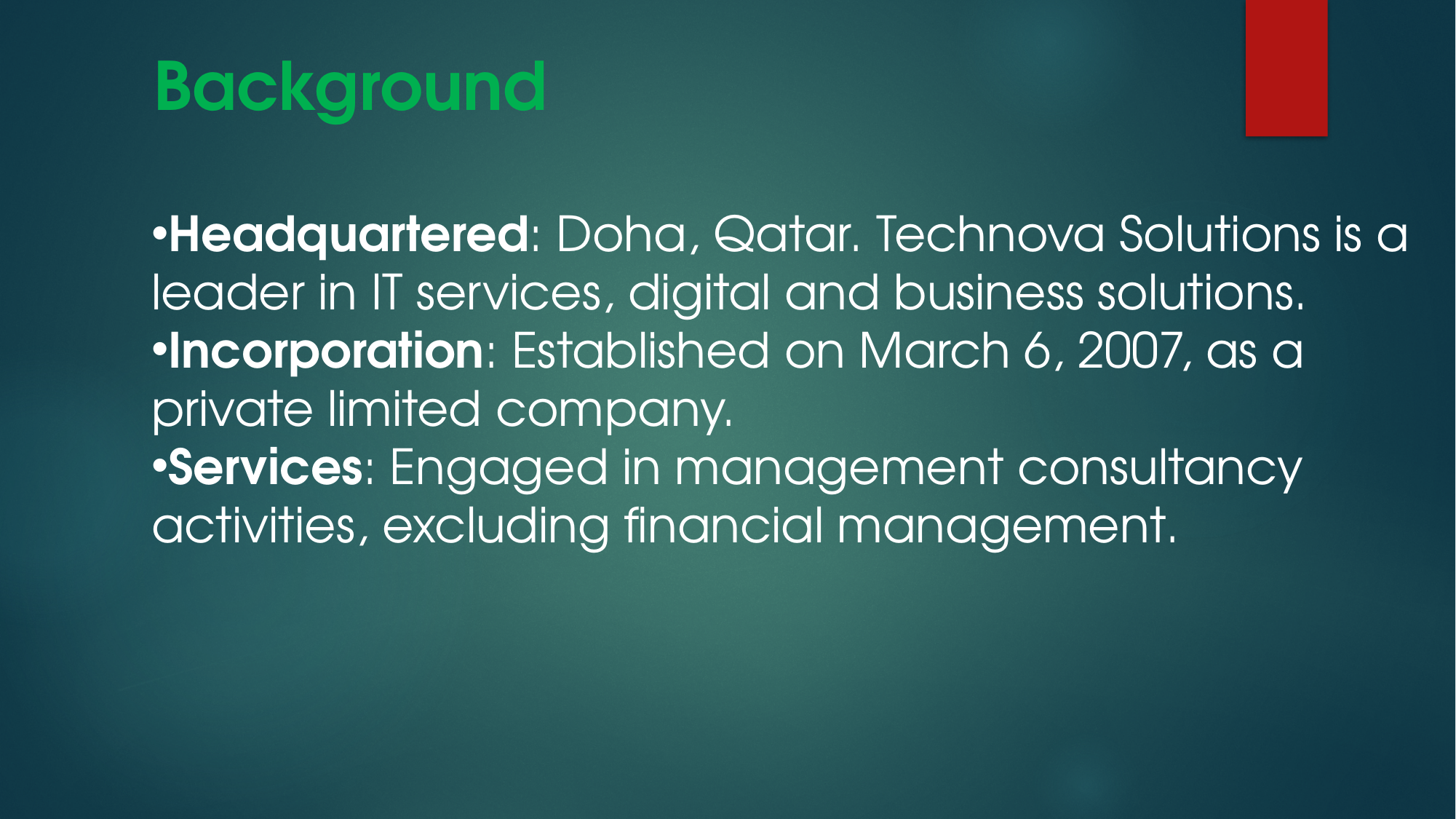

Background
Headquartered: Doha, Qatar. Technova Solutions is a leader in IT services, digital and business solutions.
Incorporation: Established on March 6, 2007, as a private limited company.
Services: Engaged in management consultancy activities, excluding financial management.